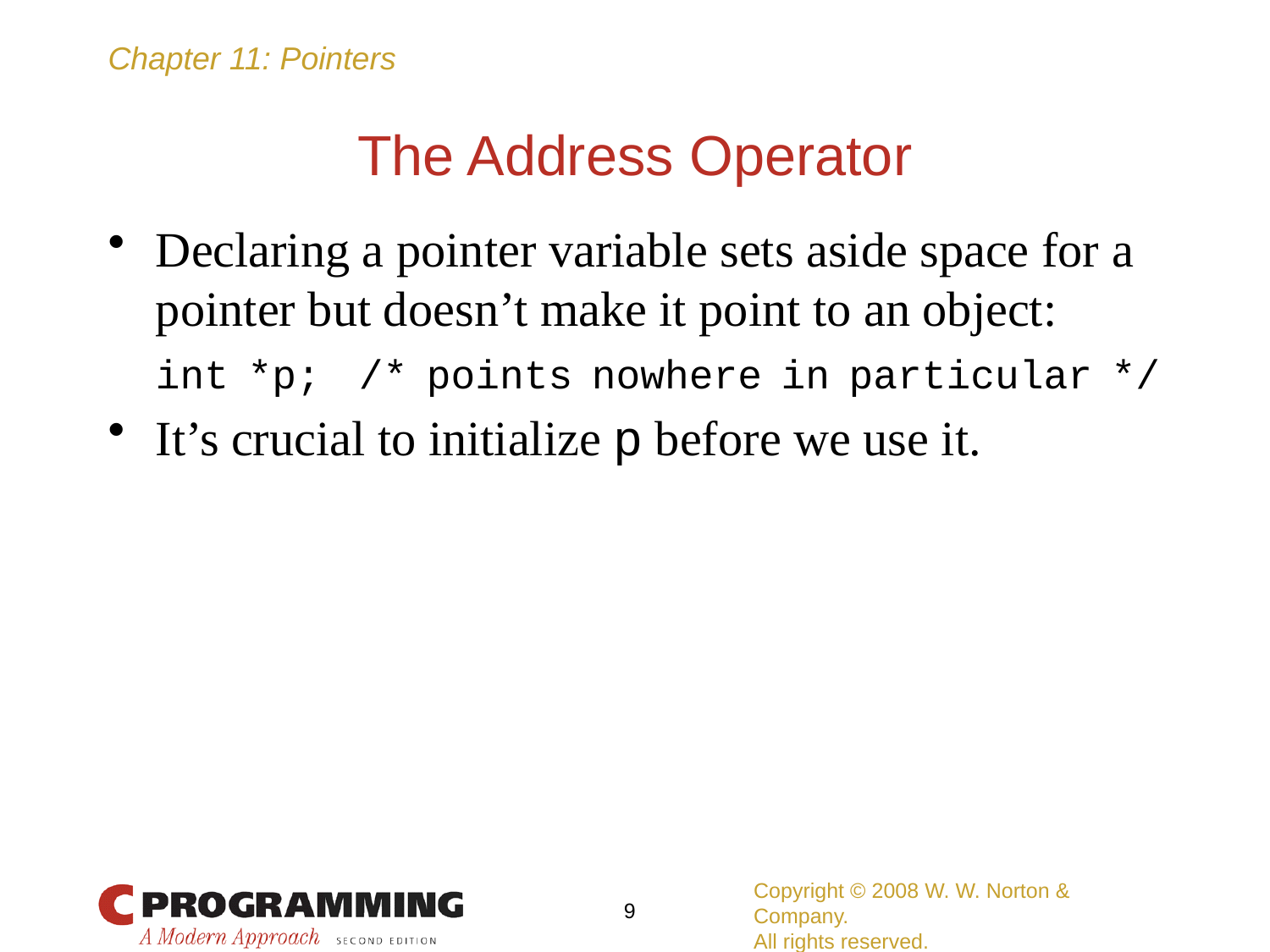

# The Address Operator
Declaring a pointer variable sets aside space for a pointer but doesn’t make it point to an object:
	int *p;  /* points nowhere in particular */
It’s crucial to initialize p before we use it.
Copyright © 2008 W. W. Norton & Company.
All rights reserved.
9